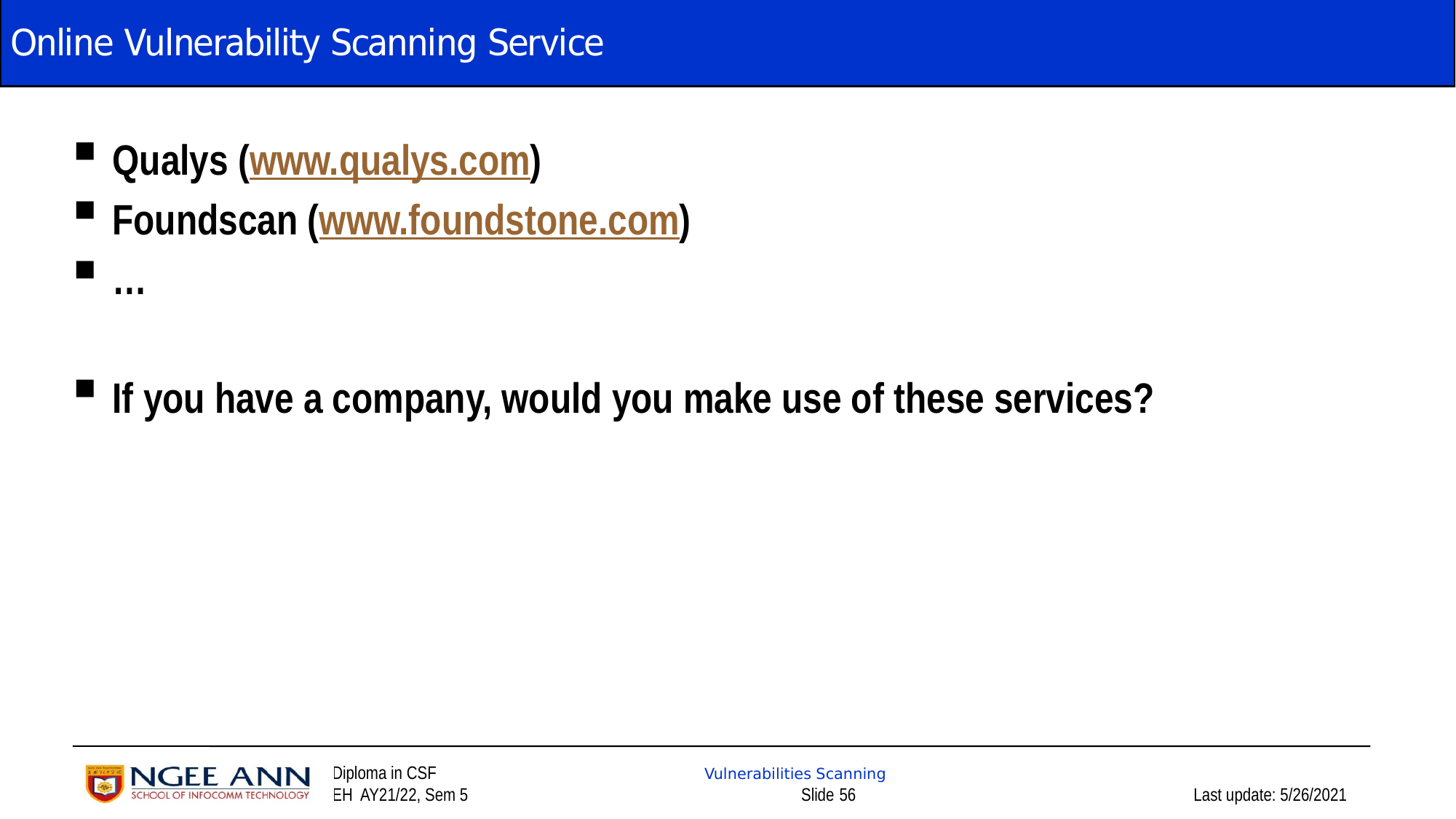

# Online Vulnerability Scanning Service
Qualys (www.qualys.com)
Foundscan (www.foundstone.com)
…

If you have a company, would you make use of these services?